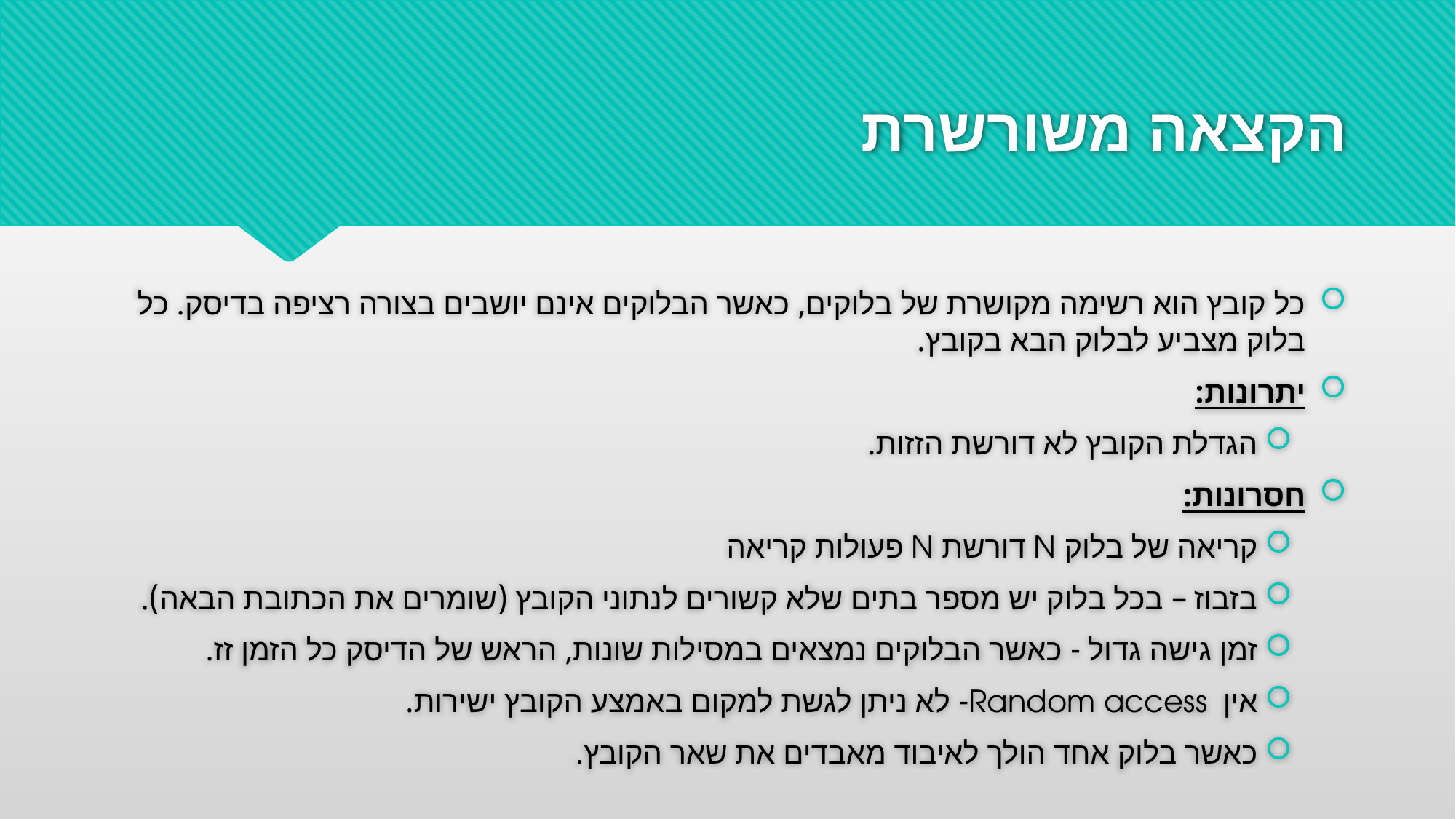

# הקצאה משורשרת
כל קובץ הוא רשימה מקושרת של בלוקים, כאשר הבלוקים אינם יושבים בצורה רציפה בדיסק. כל בלוק מצביע לבלוק הבא בקובץ.
יתרונות:
הגדלת הקובץ לא דורשת הזזות.
חסרונות:
קריאה של בלוק N דורשת N פעולות קריאה
בזבוז – בכל בלוק יש מספר בתים שלא קשורים לנתוני הקובץ (שומרים את הכתובת הבאה).
זמן גישה גדול - כאשר הבלוקים נמצאים במסילות שונות, הראש של הדיסק כל הזמן זז.
אין  Random access- לא ניתן לגשת למקום באמצע הקובץ ישירות.
כאשר בלוק אחד הולך לאיבוד מאבדים את שאר הקובץ.